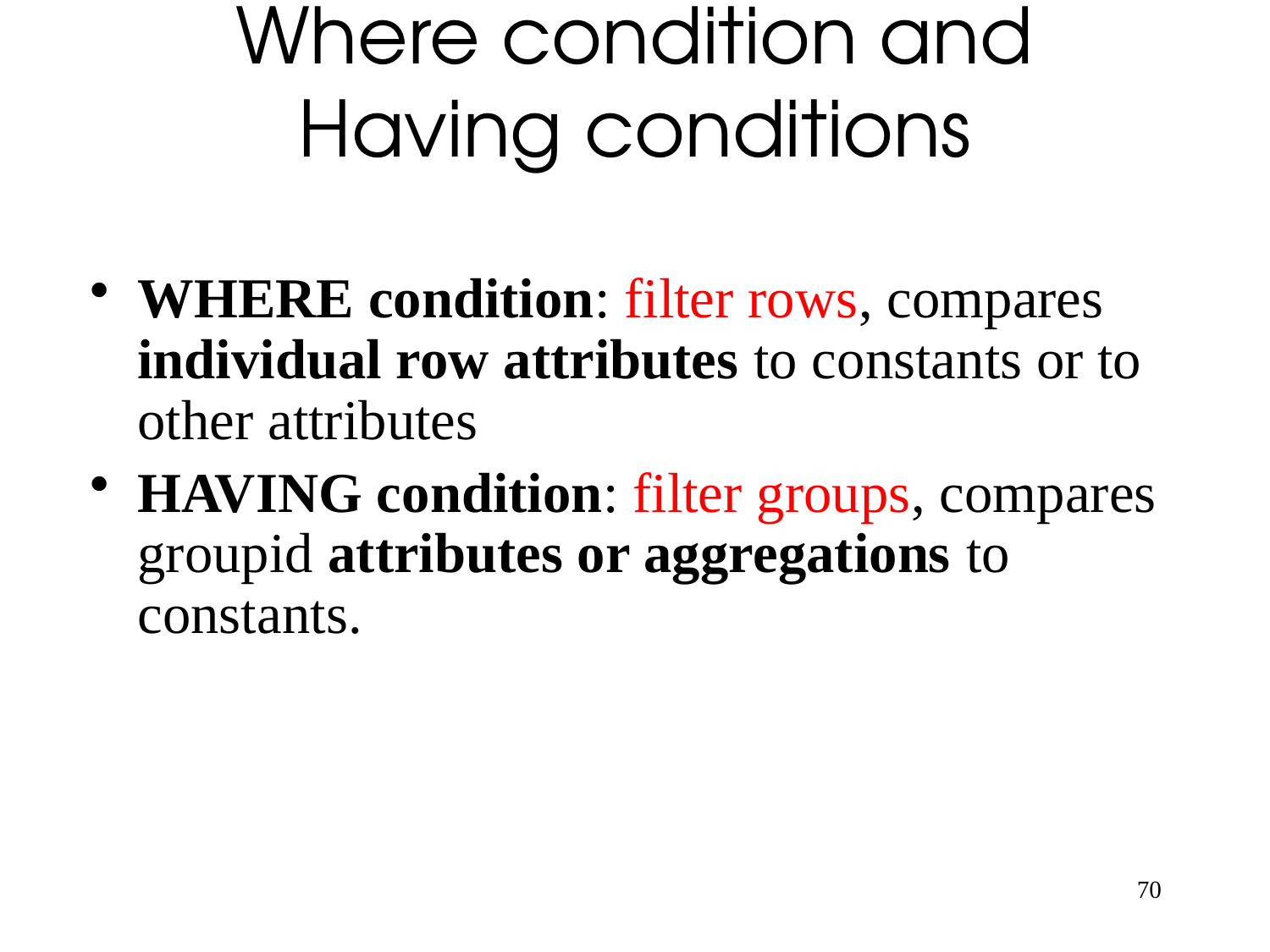

# Where condition and Having conditions
WHERE condition: filter rows, compares individual row attributes to constants or to other attributes
HAVING condition: filter groups, compares groupid attributes or aggregations to constants.
70